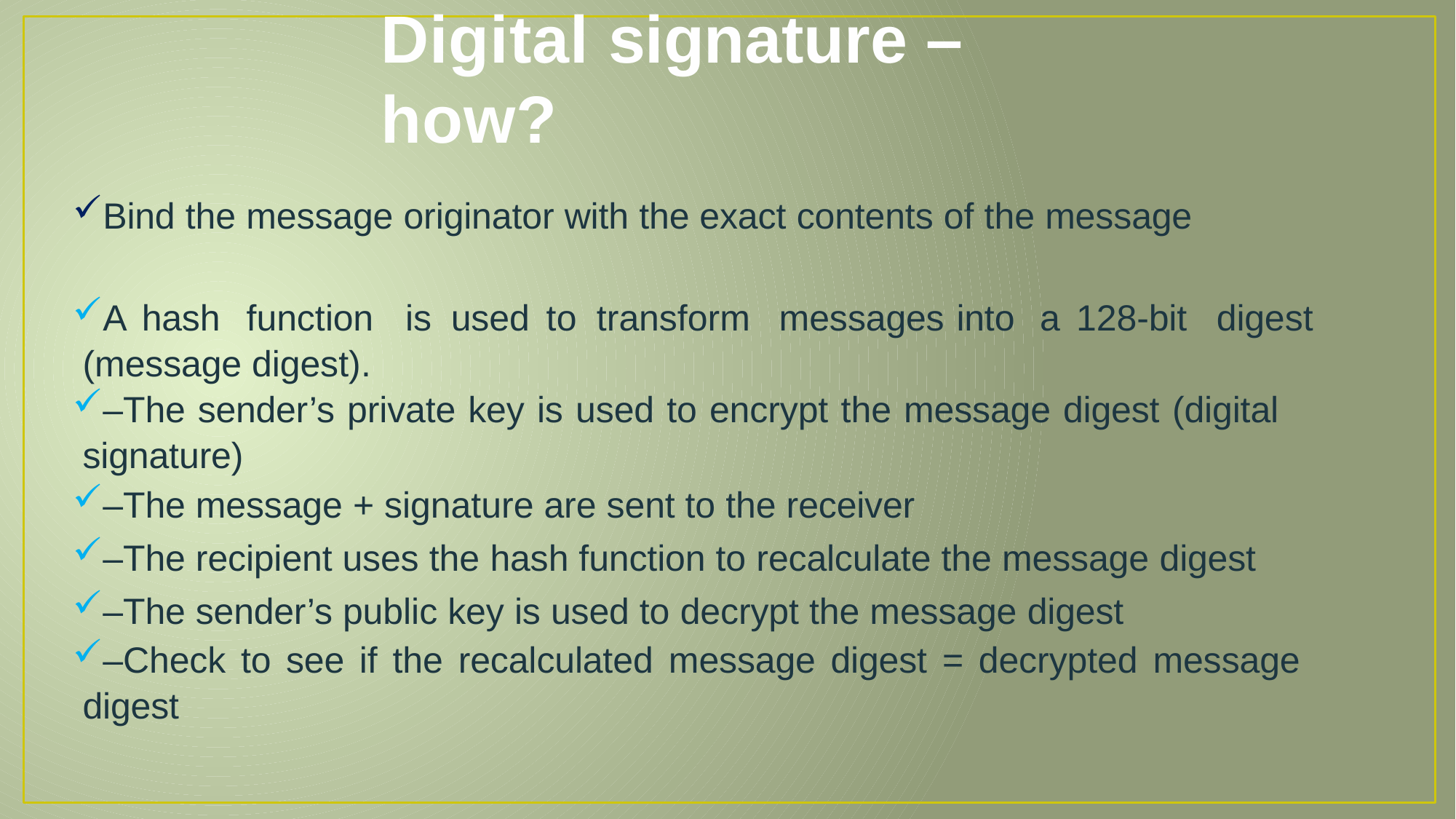

# Digital signature – how?
Bind the message originator with the exact contents of the message

A hash	function	is	used	to	transform	messages	into	a	128-bit	digest  (message digest).
–The sender’s private key is used to encrypt the message digest (digital  signature)
–The message + signature are sent to the receiver
–The recipient uses the hash function to recalculate the message digest
–The sender’s public key is used to decrypt the message digest
–Check to see if the recalculated message digest = decrypted message  digest